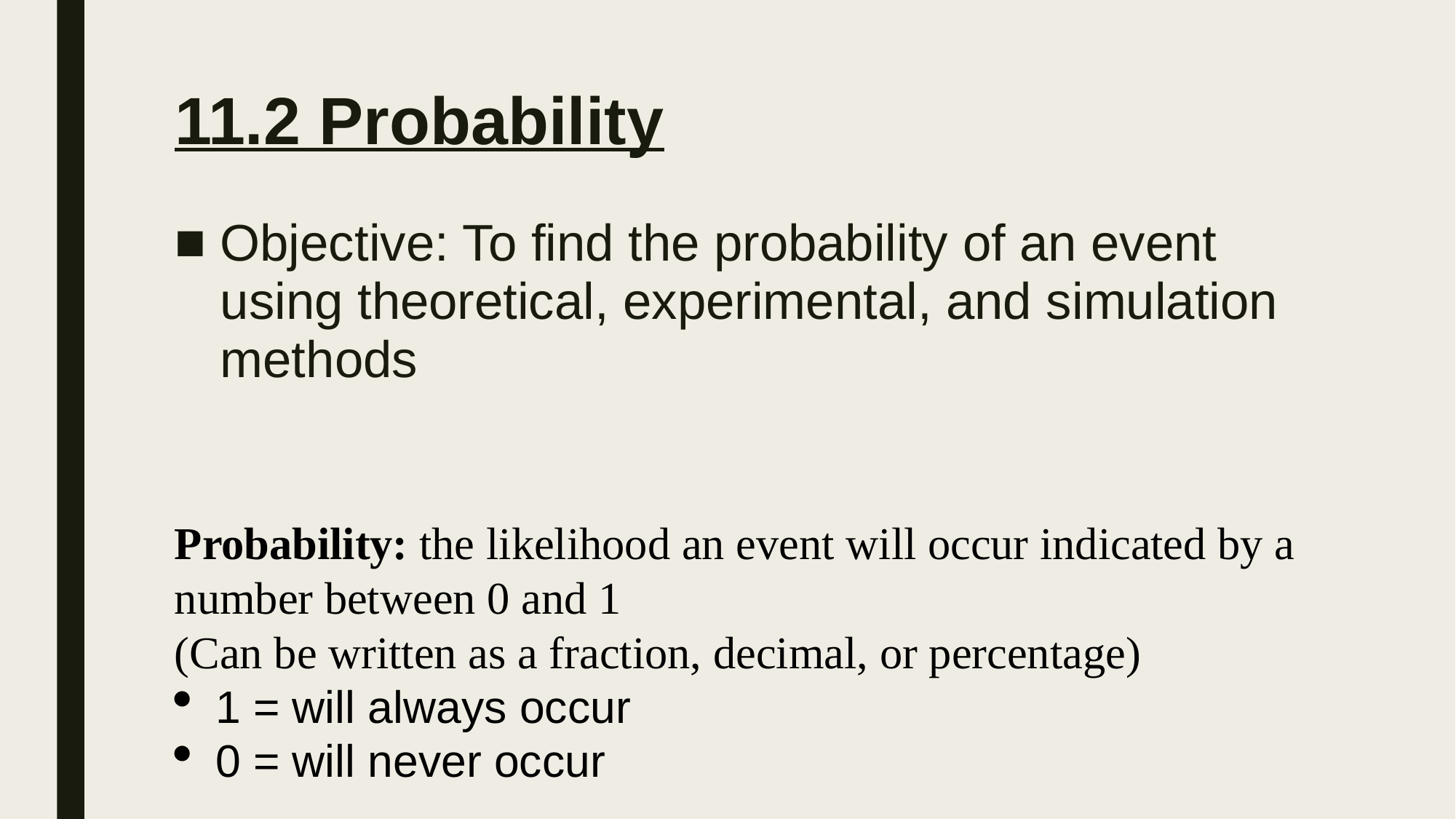

# 11.2 Probability
Objective: To find the probability of an event using theoretical, experimental, and simulation methods
Probability: the likelihood an event will occur indicated by a number between 0 and 1
(Can be written as a fraction, decimal, or percentage)
1 = will always occur
0 = will never occur